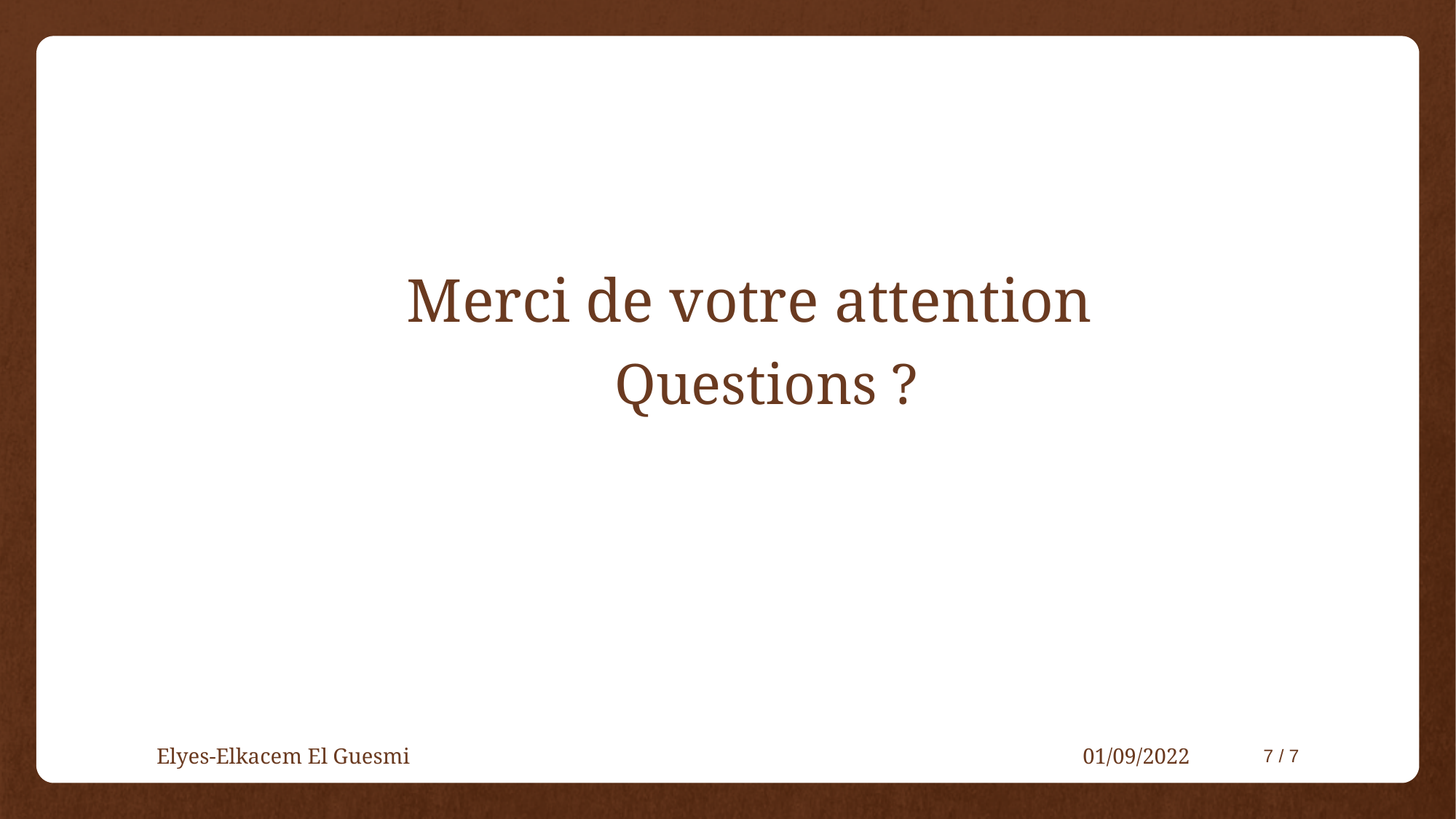

Merci de votre attention
# Questions ?
Elyes-Elkacem El Guesmi
01/09/2022
7 / 7